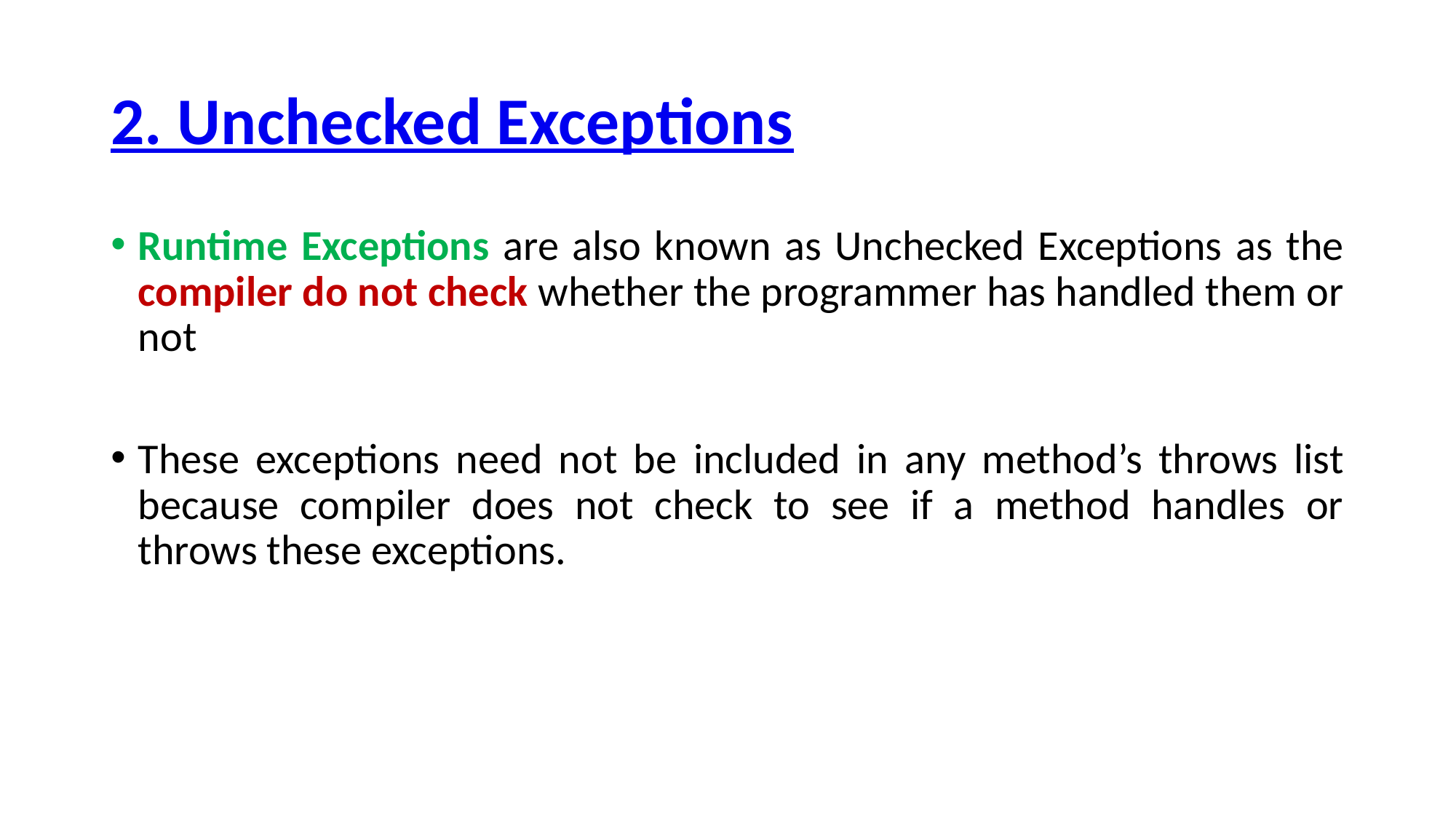

# 2. Unchecked Exceptions
Runtime Exceptions are also known as Unchecked Exceptions as the compiler do not check whether the programmer has handled them or not

These exceptions need not be included in any method’s throws list because compiler does not check to see if a method handles or throws these exceptions.